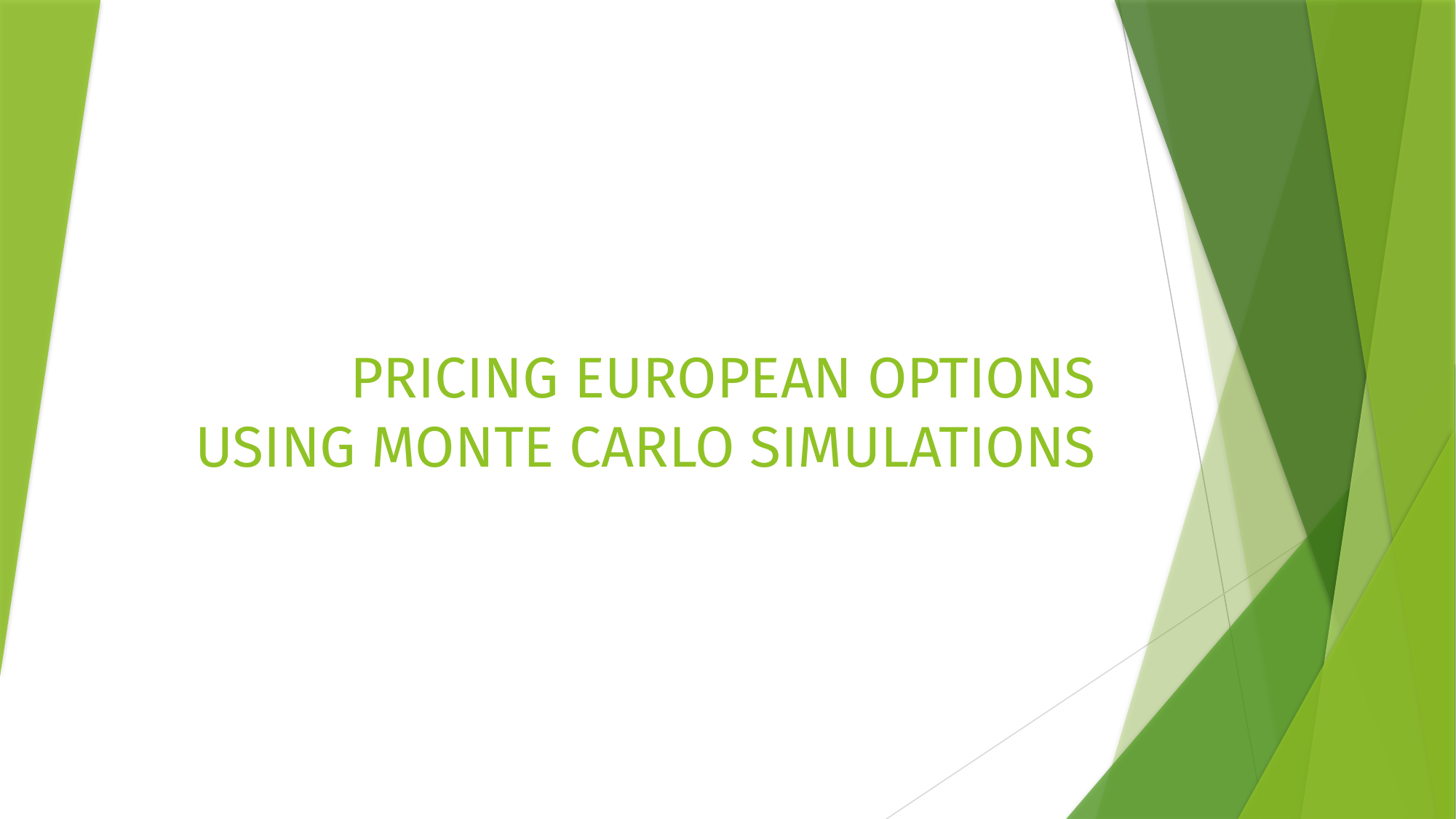

# PRICING EUROPEAN OPTIONS USING MONTE CARLO SIMULATIONS